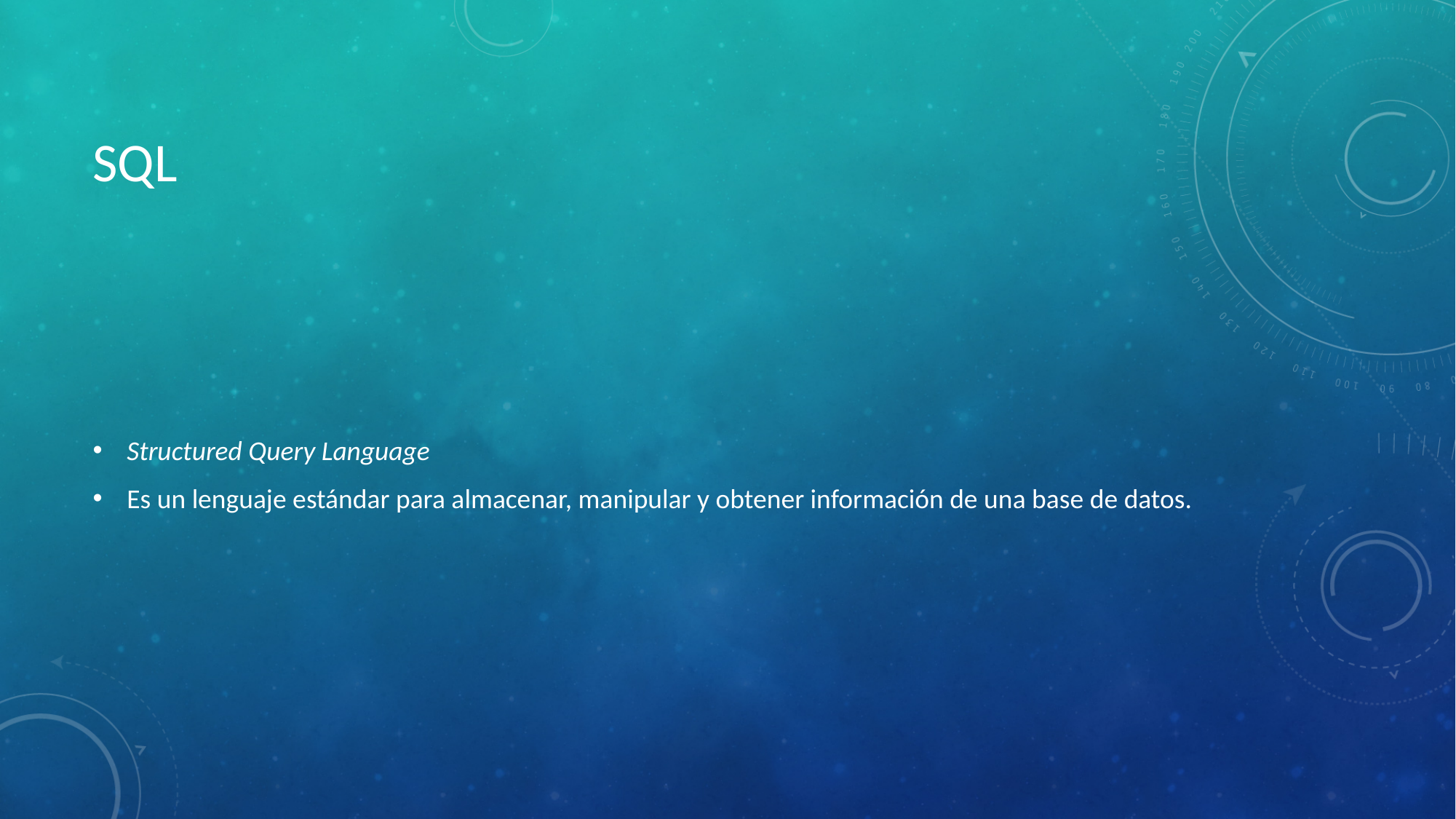

# SQL
Structured Query Language
Es un lenguaje estándar para almacenar, manipular y obtener información de una base de datos.